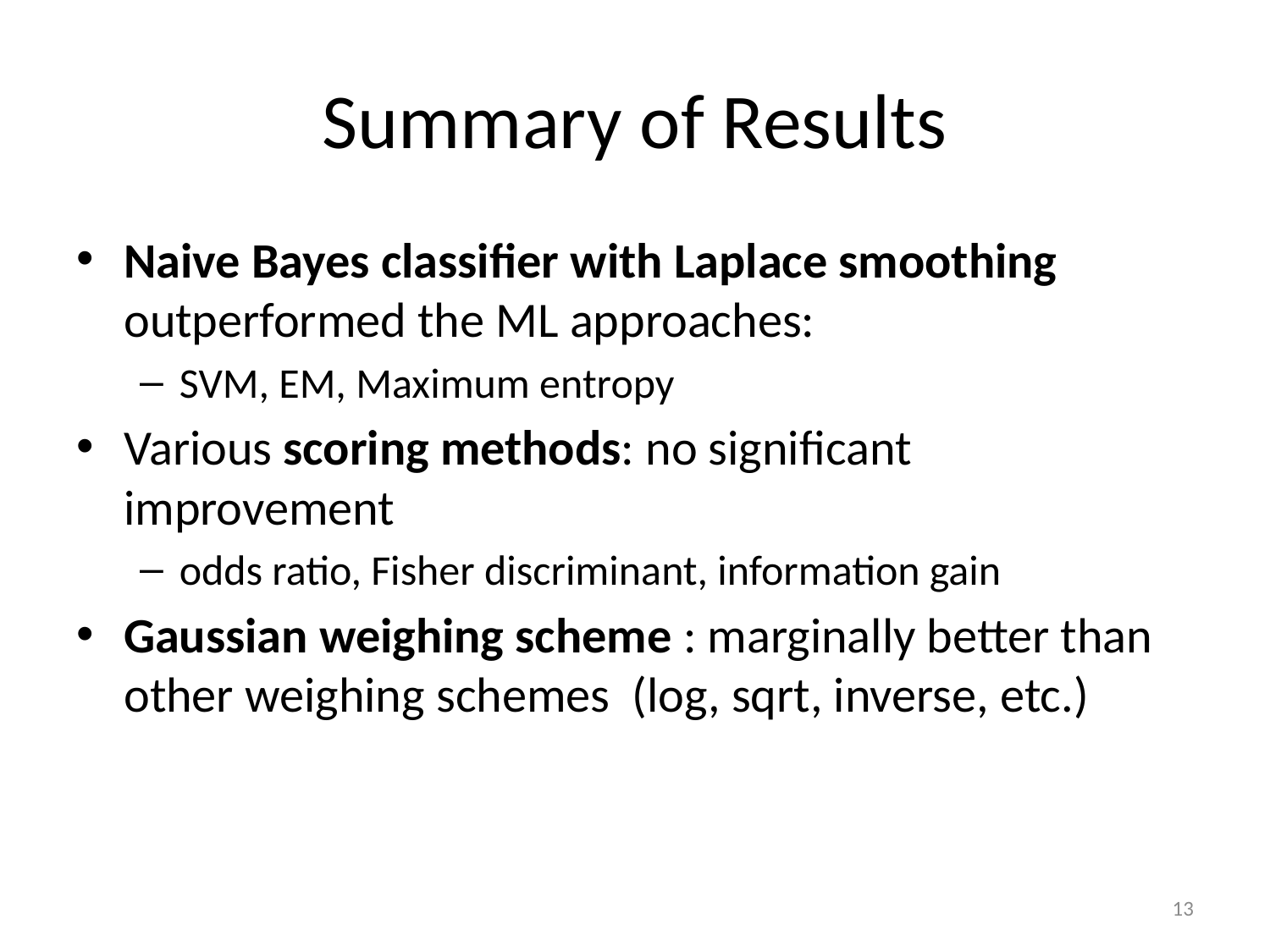

# Summary of Results
Naive Bayes classifier with Laplace smoothing outperformed the ML approaches:
SVM, EM, Maximum entropy
Various scoring methods: no significant improvement
odds ratio, Fisher discriminant, information gain
Gaussian weighing scheme : marginally better than other weighing schemes  (log, sqrt, inverse, etc.)
13